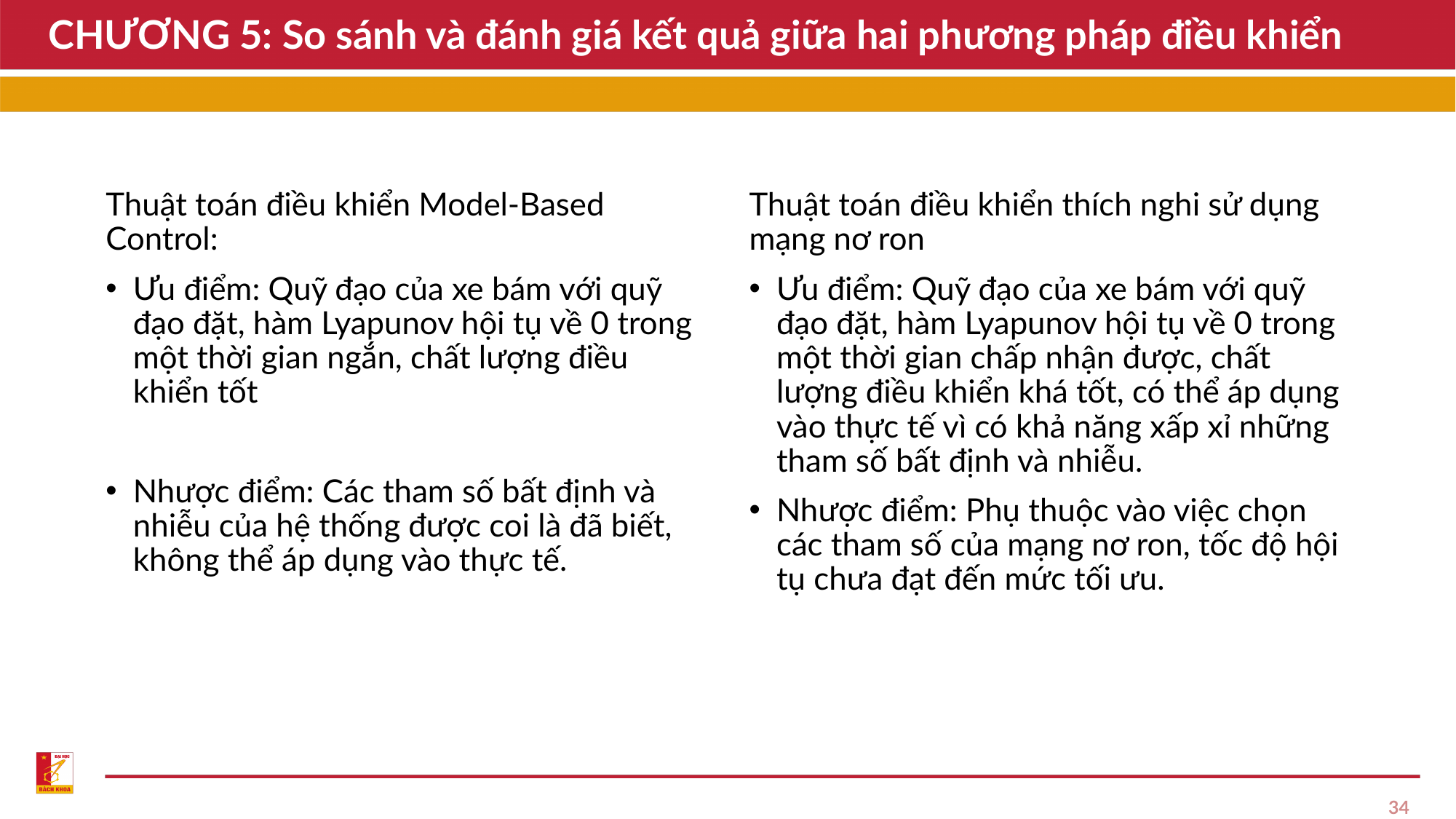

# CHƯƠNG 5: So sánh và đánh giá kết quả giữa hai phương pháp điều khiển
Thuật toán điều khiển Model-Based Control:
Ưu điểm: Quỹ đạo của xe bám với quỹ đạo đặt, hàm Lyapunov hội tụ về 0 trong một thời gian ngắn, chất lượng điều khiển tốt

Nhược điểm: Các tham số bất định và nhiễu của hệ thống được coi là đã biết, không thể áp dụng vào thực tế.
Thuật toán điều khiển thích nghi sử dụng mạng nơ ron
Ưu điểm: Quỹ đạo của xe bám với quỹ đạo đặt, hàm Lyapunov hội tụ về 0 trong một thời gian chấp nhận được, chất lượng điều khiển khá tốt, có thể áp dụng vào thực tế vì có khả năng xấp xỉ những tham số bất định và nhiễu.
Nhược điểm: Phụ thuộc vào việc chọn các tham số của mạng nơ ron, tốc độ hội tụ chưa đạt đến mức tối ưu.

34